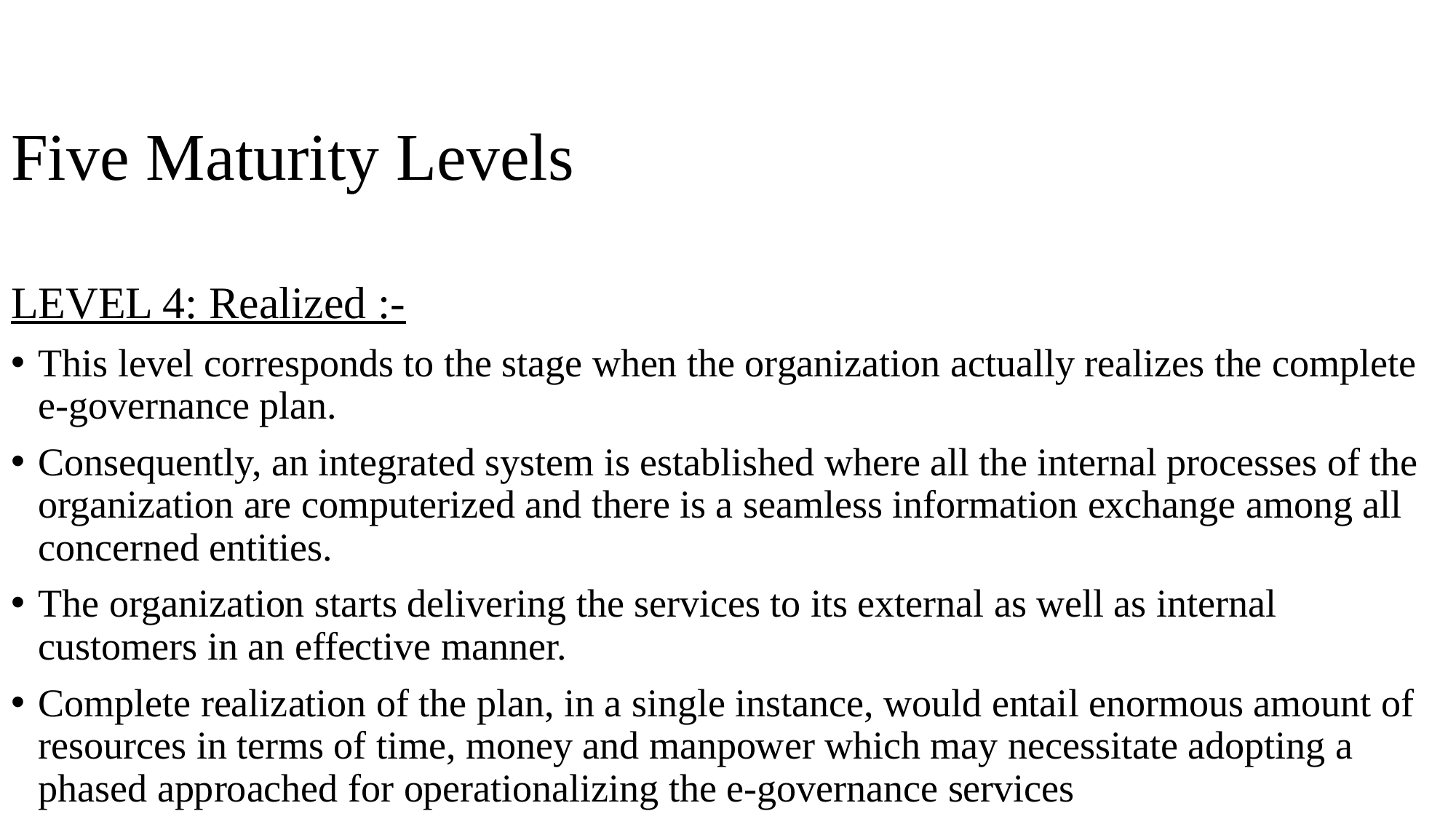

# Five Maturity Levels
LEVEL 4: Realized :-
This level corresponds to the stage when the organization actually realizes the complete e-governance plan.
Consequently, an integrated system is established where all the internal processes of the organization are computerized and there is a seamless information exchange among all concerned entities.
The organization starts delivering the services to its external as well as internal customers in an effective manner.
Complete realization of the plan, in a single instance, would entail enormous amount of resources in terms of time, money and manpower which may necessitate adopting a phased approached for operationalizing the e-governance services